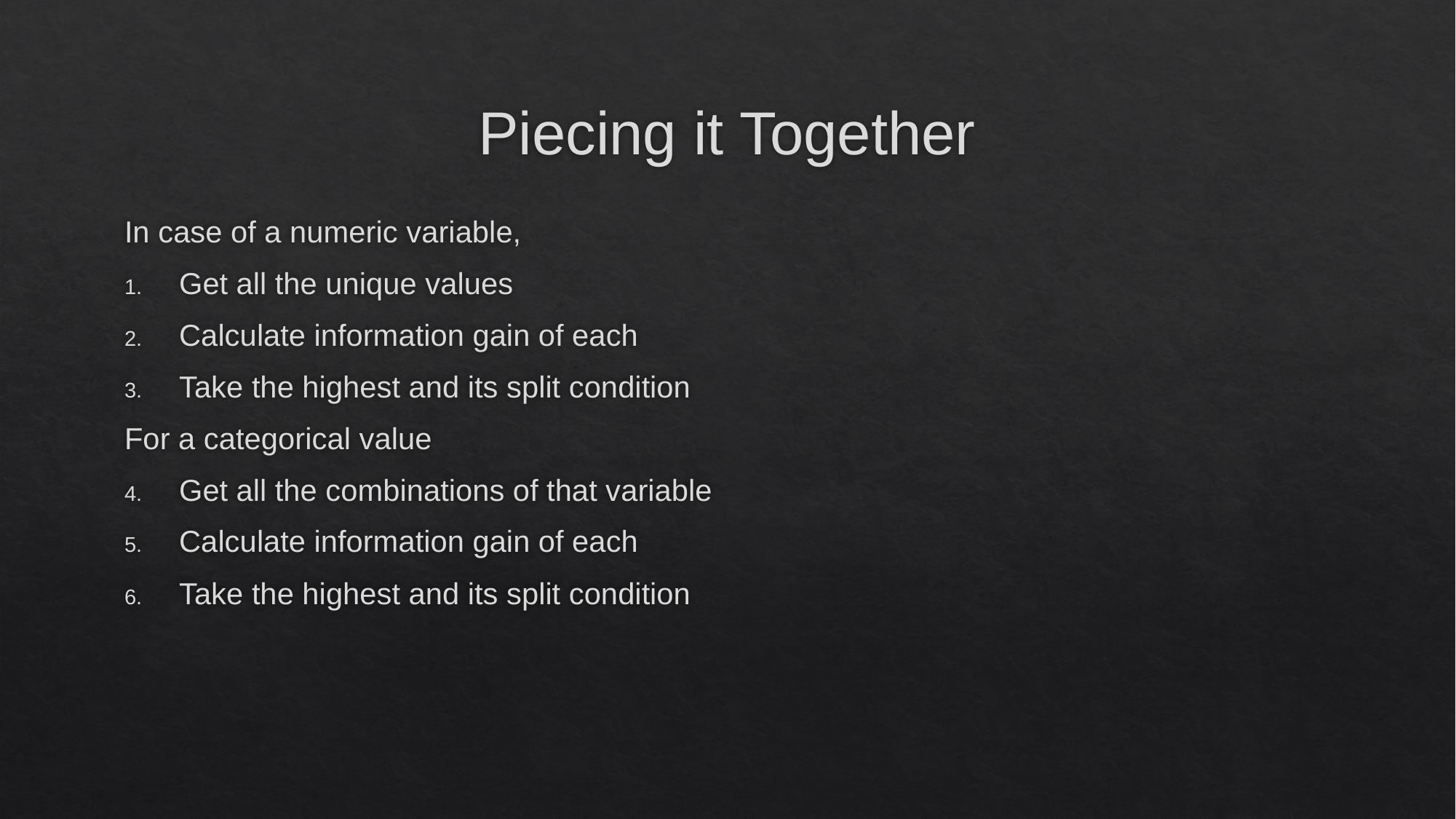

# Piecing it Together
In case of a numeric variable,
Get all the unique values
Calculate information gain of each
Take the highest and its split condition
For a categorical value
Get all the combinations of that variable
Calculate information gain of each
Take the highest and its split condition